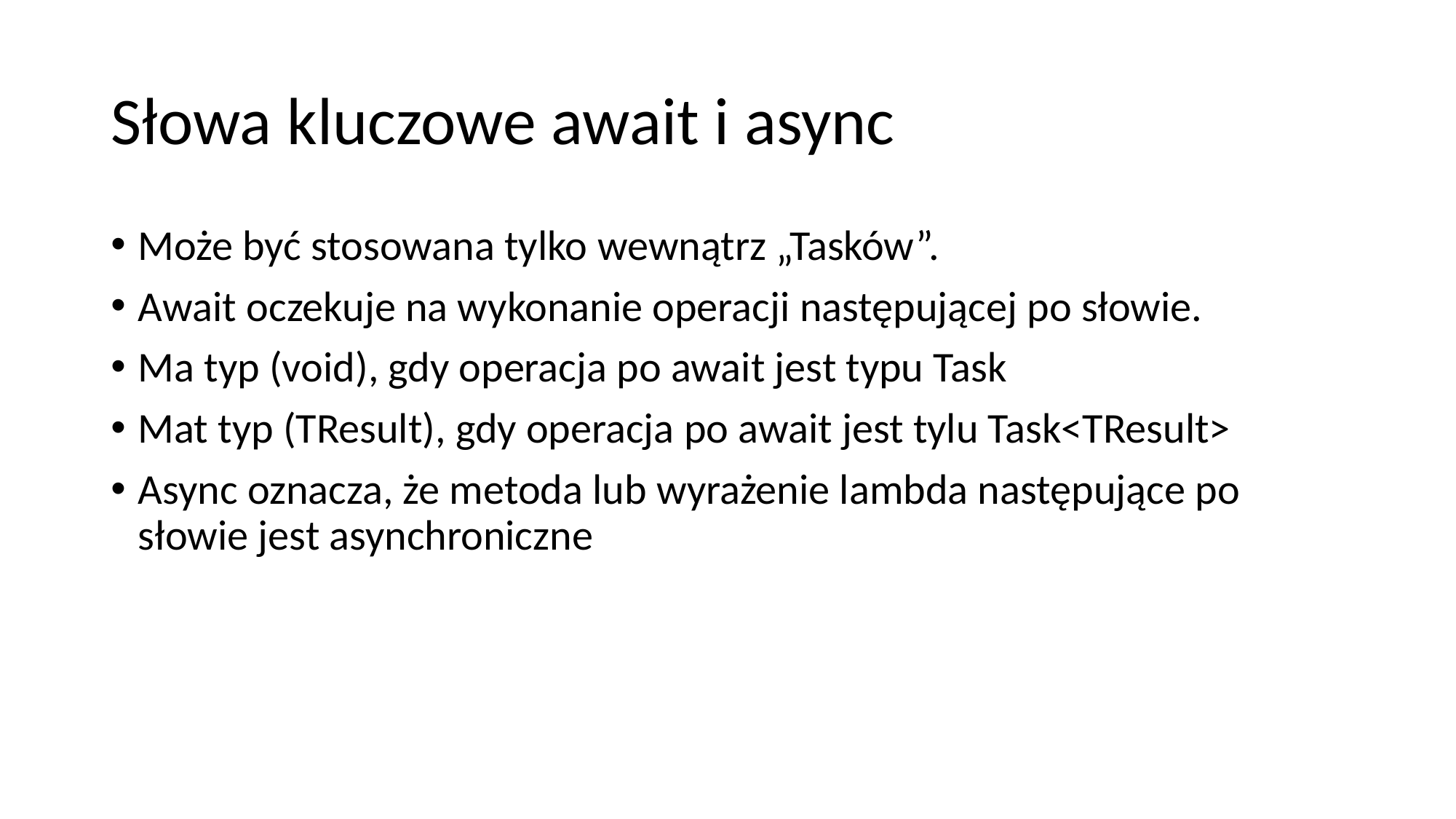

# Słowa kluczowe await i async
Może być stosowana tylko wewnątrz „Tasków”.
Await oczekuje na wykonanie operacji następującej po słowie.
Ma typ (void), gdy operacja po await jest typu Task
Mat typ (TResult), gdy operacja po await jest tylu Task<TResult>
Async oznacza, że metoda lub wyrażenie lambda następujące po słowie jest asynchroniczne